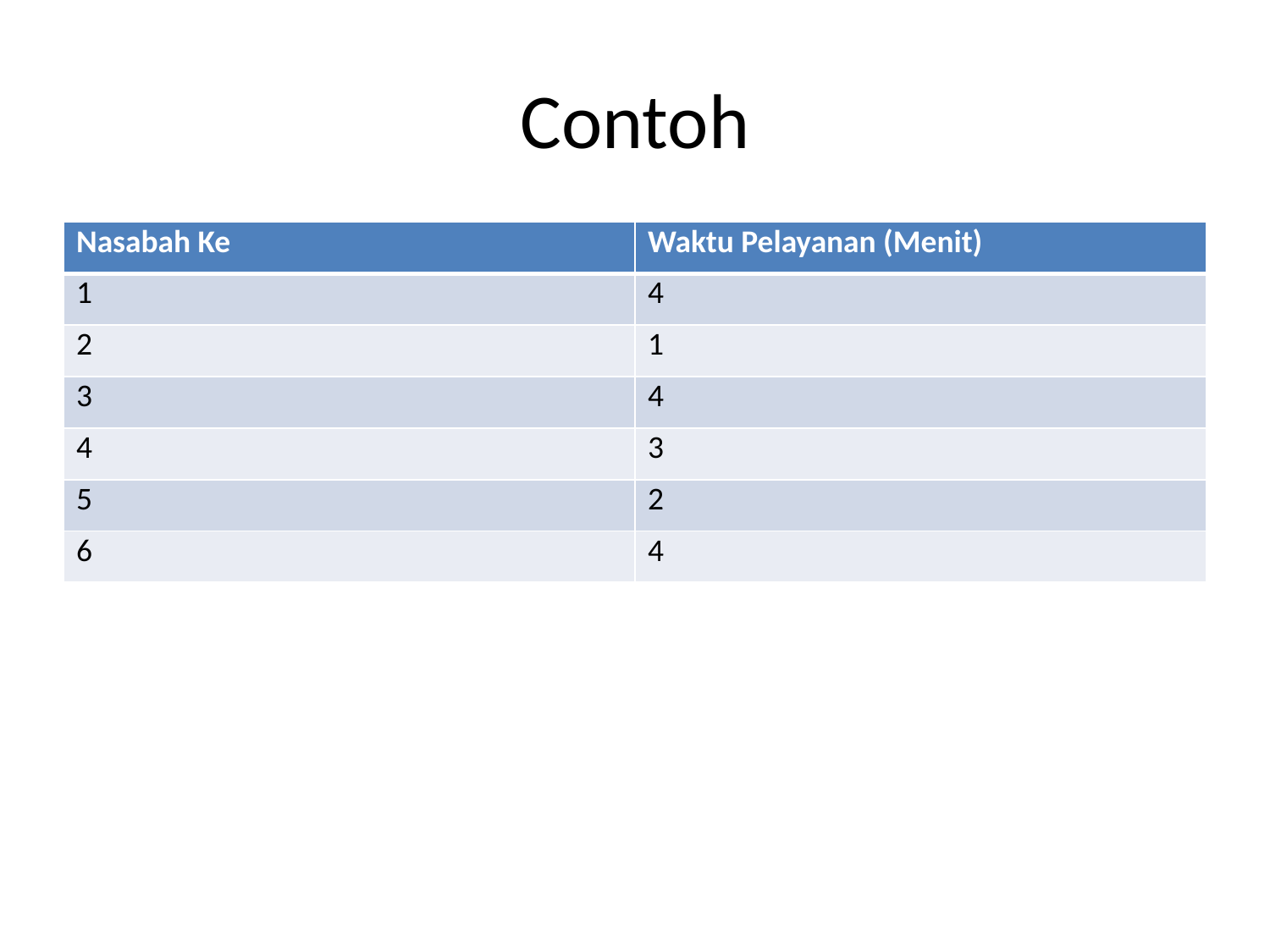

# Contoh
| Nasabah Ke | Waktu Pelayanan (Menit) |
| --- | --- |
| 1 | 4 |
| 2 | 1 |
| 3 | 4 |
| 4 | 3 |
| 5 | 2 |
| 6 | 4 |